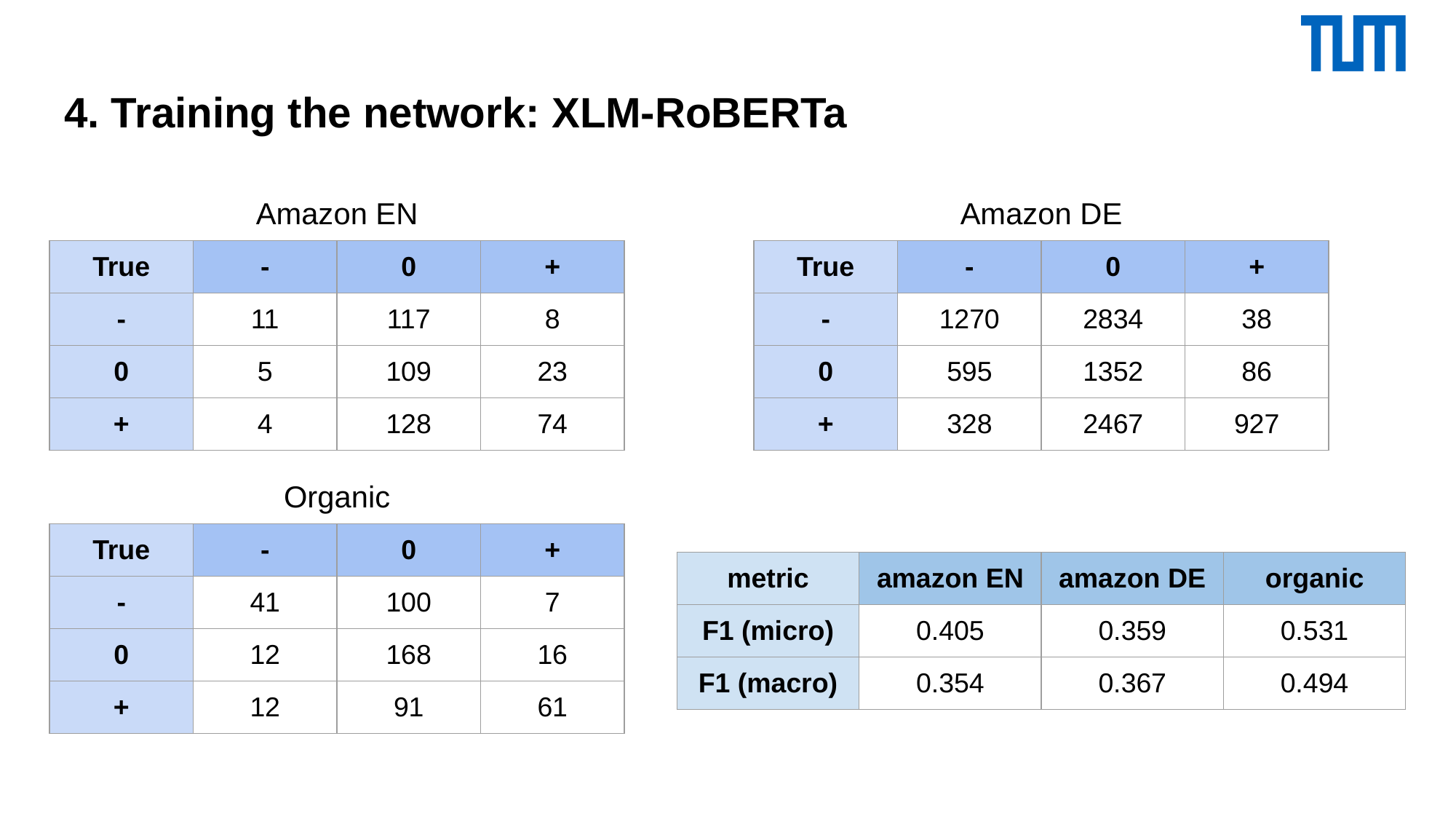

# 4. Training the network: XLM-RoBERTa
Amazon EN
Amazon DE
| True | - | 0 | + |
| --- | --- | --- | --- |
| - | 11 | 117 | 8 |
| 0 | 5 | 109 | 23 |
| + | 4 | 128 | 74 |
| True | - | 0 | + |
| --- | --- | --- | --- |
| - | 1270 | 2834 | 38 |
| 0 | 595 | 1352 | 86 |
| + | 328 | 2467 | 927 |
Organic
| True | - | 0 | + |
| --- | --- | --- | --- |
| - | 41 | 100 | 7 |
| 0 | 12 | 168 | 16 |
| + | 12 | 91 | 61 |
| metric | amazon EN | amazon DE | organic |
| --- | --- | --- | --- |
| F1 (micro) | 0.405 | 0.359 | 0.531 |
| F1 (macro) | 0.354 | 0.367 | 0.494 |